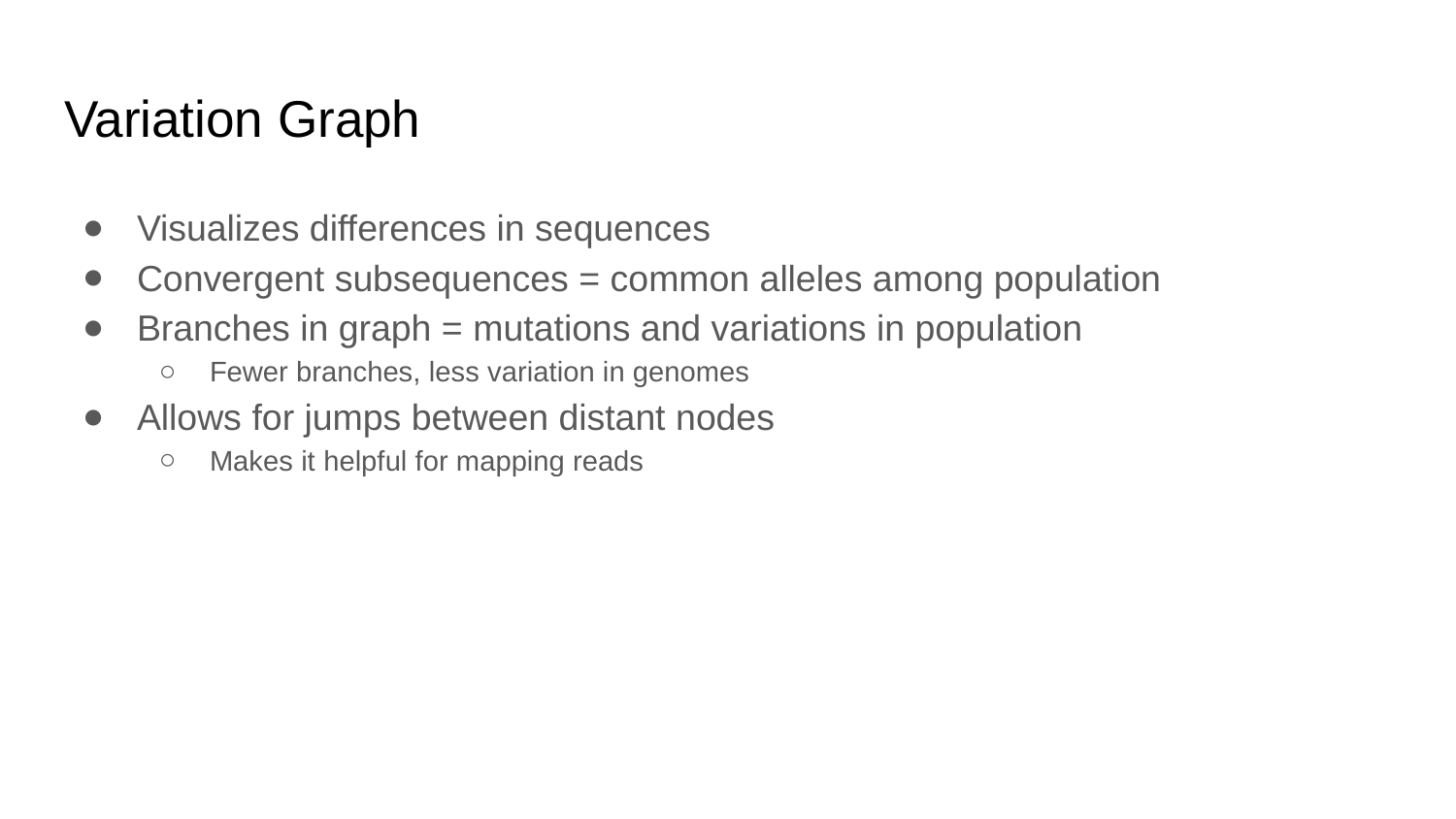

# Variation Graph
Visualizes differences in sequences
Convergent subsequences = common alleles among population
Branches in graph = mutations and variations in population
Fewer branches, less variation in genomes
Allows for jumps between distant nodes
Makes it helpful for mapping reads